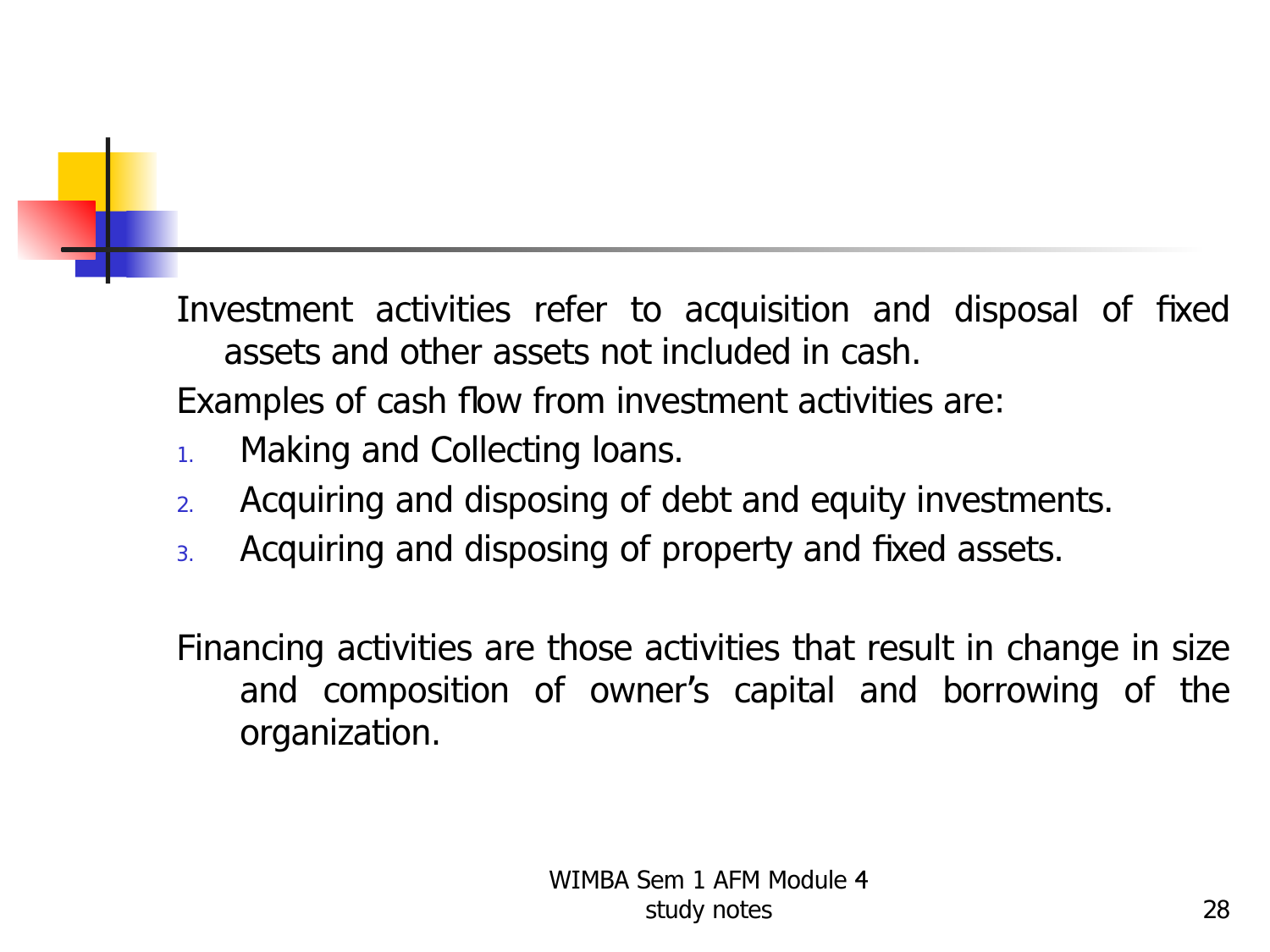

#
Investment activities refer to acquisition and disposal of fixed assets and other assets not included in cash.
Examples of cash flow from investment activities are:
Making and Collecting loans.
Acquiring and disposing of debt and equity investments.
Acquiring and disposing of property and fixed assets.

Financing activities are those activities that result in change in size and composition of owner’s capital and borrowing of the organization.
WIMBA Sem 1 AFM Module 4 study notes
28